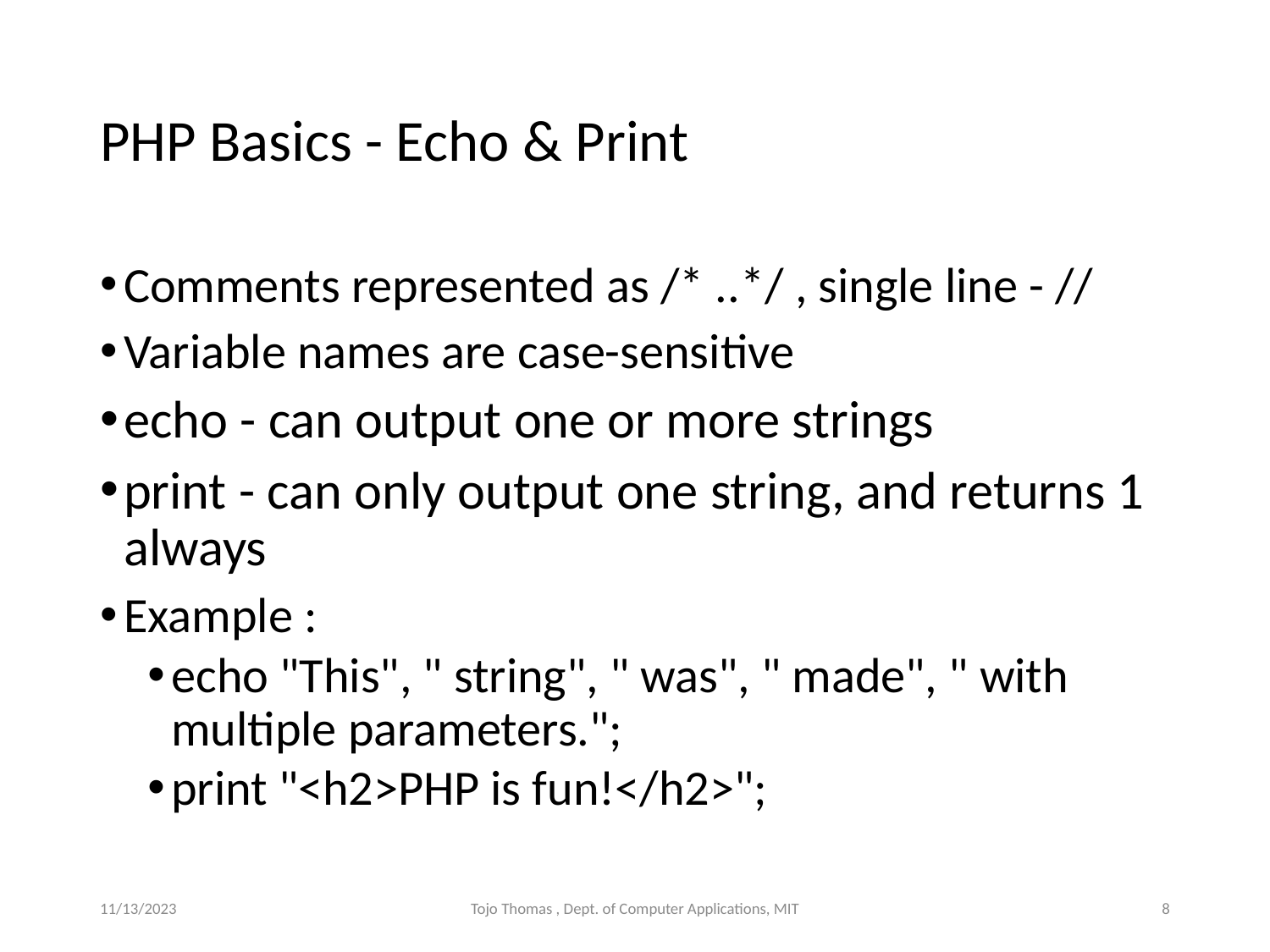

# PHP Basics - Echo & Print
Comments represented as /* ..*/ , single line - //
Variable names are case-sensitive
echo - can output one or more strings
print - can only output one string, and returns 1 always
Example :
echo "This", " string", " was", " made", " with multiple parameters.";
print "<h2>PHP is fun!</h2>";
11/13/2023
Tojo Thomas , Dept. of Computer Applications, MIT
8